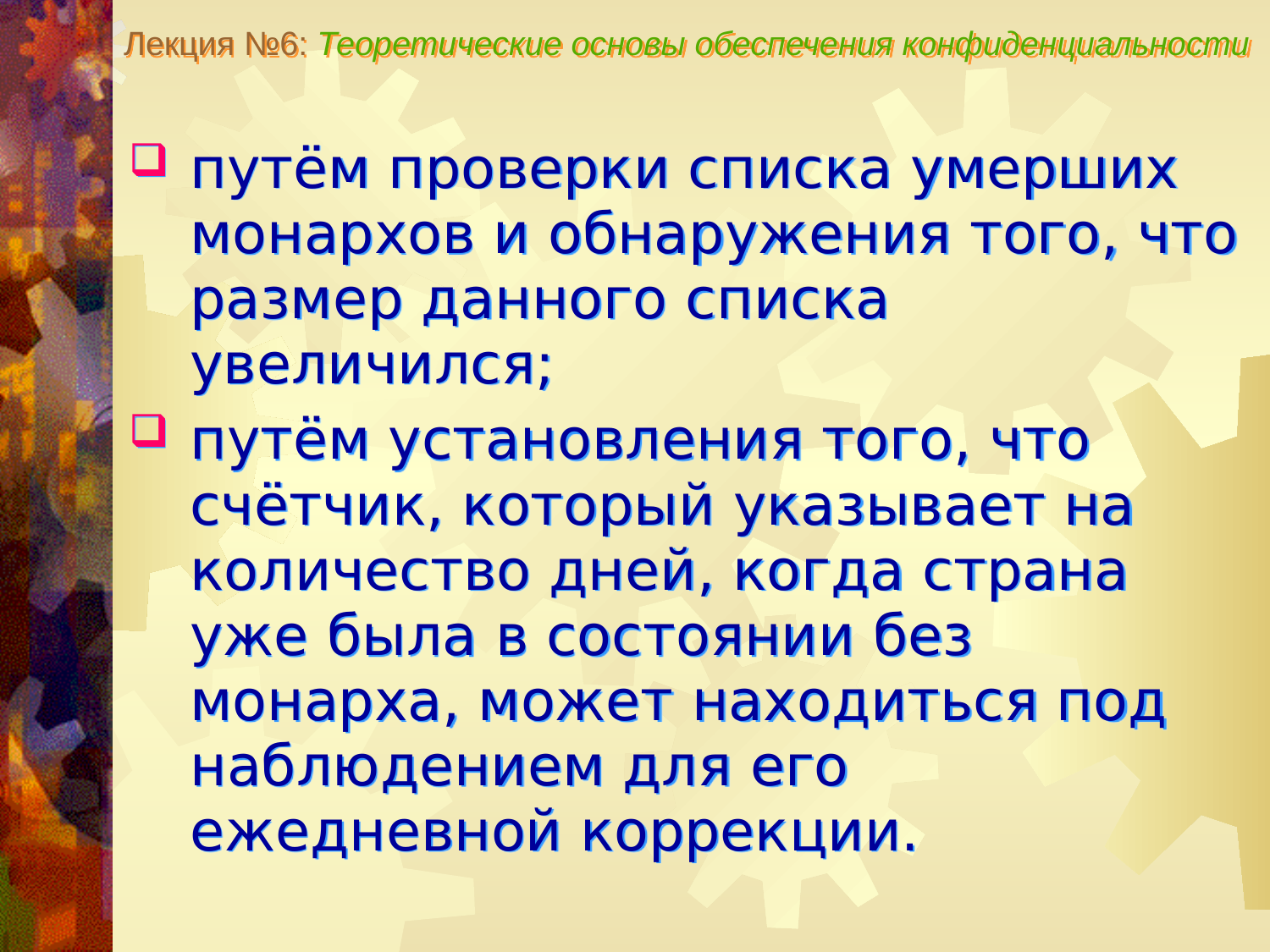

Лекция №6: Теоретические основы обеспечения конфиденциальности
путём проверки списка умерших монархов и обнаружения того, что размер данного списка увеличился;
путём установления того, что счётчик, который указывает на количество дней, когда страна уже была в состоянии без монарха, может находиться под наблюдением для его ежедневной коррекции.